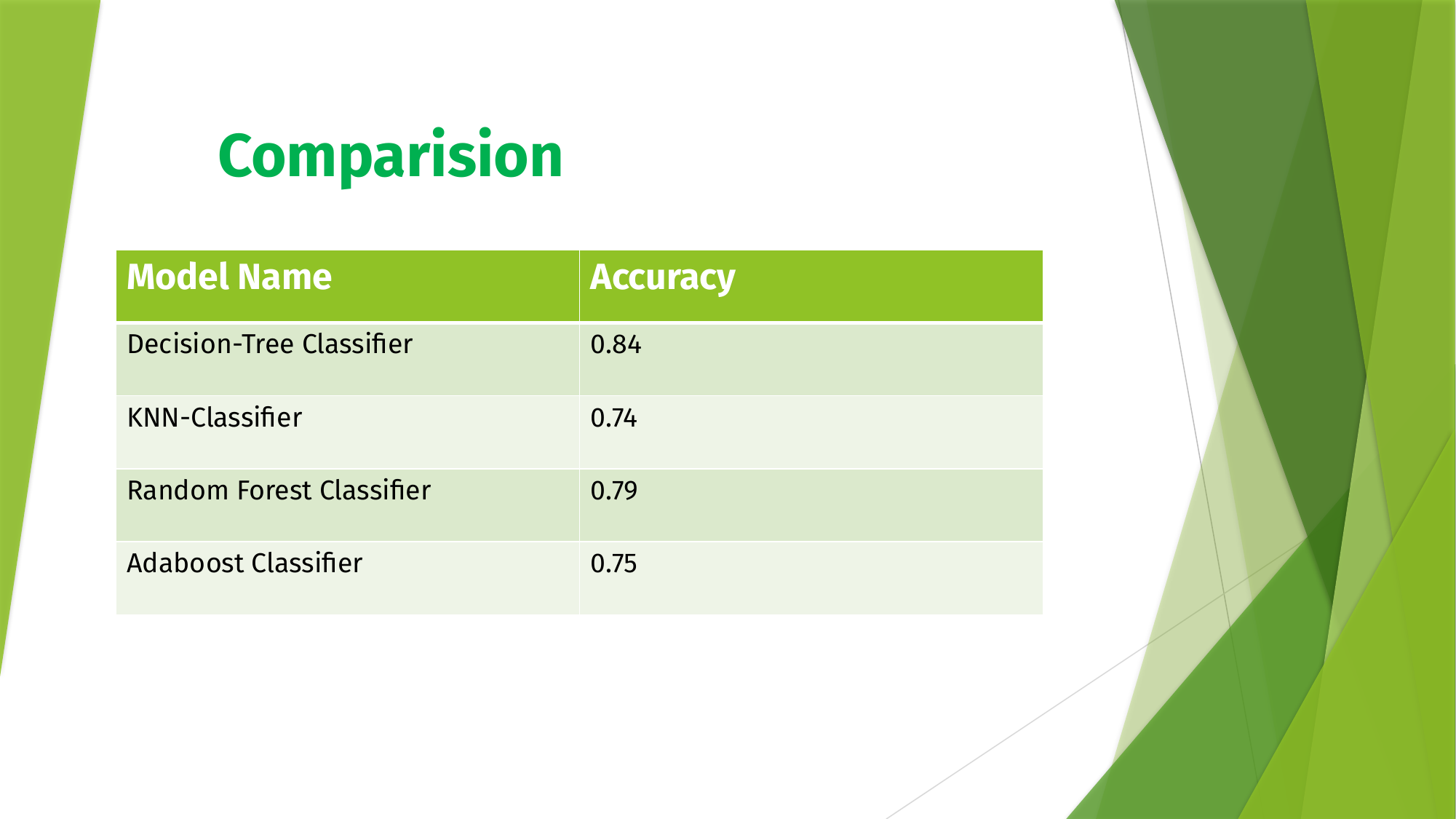

Comparision
| Model Name | Accuracy |
| --- | --- |
| Decision-Tree Classifier | 0.84 |
| KNN-Classifier | 0.74 |
| Random Forest Classifier | 0.79 |
| Adaboost Classifier | 0.75 |